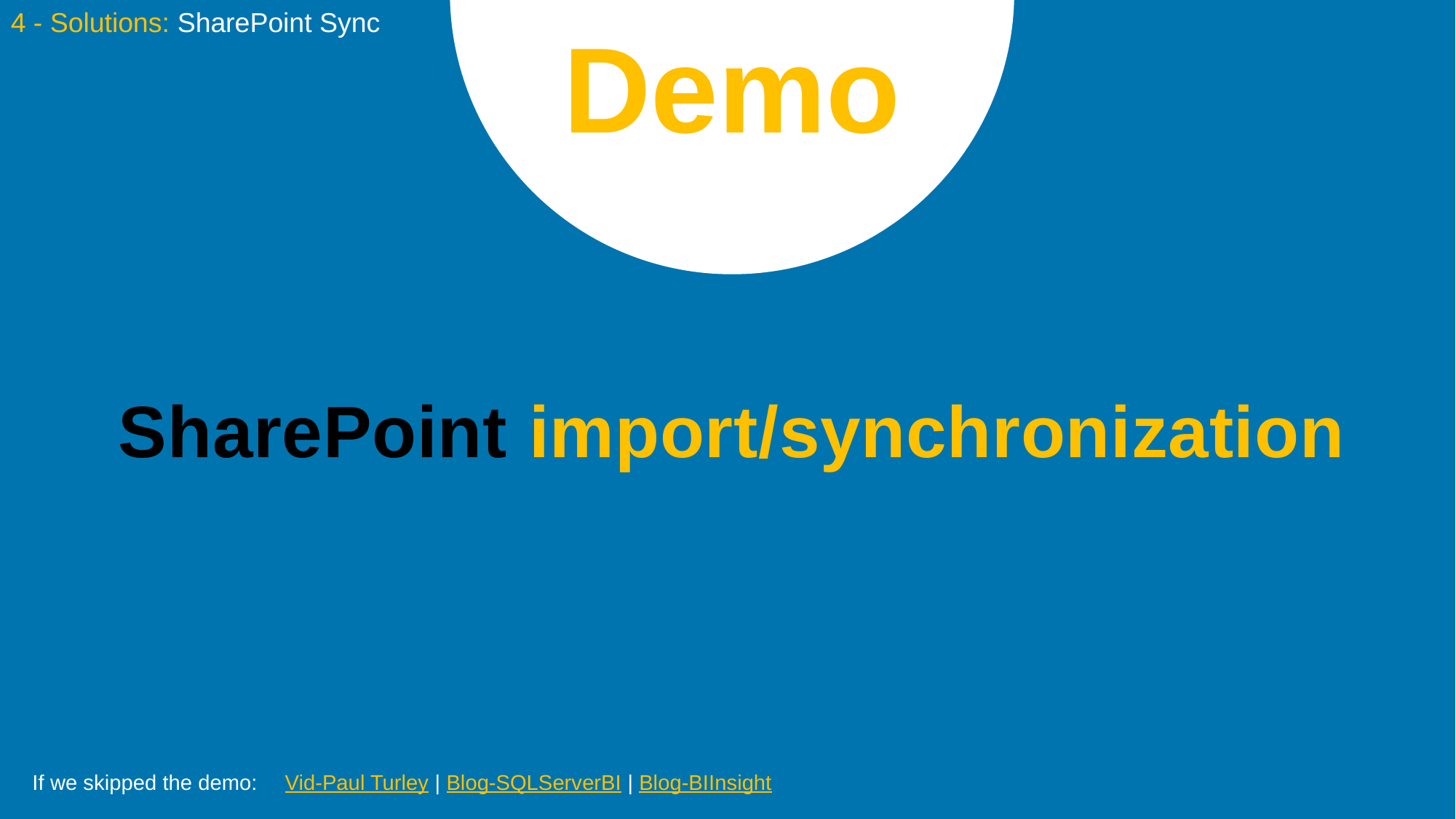

4 - Solutions: SharePoint Sync

Demo
# SharePoint import/synchronization
| If we skipped the demo: | Vid-Paul Turley | Blog-SQLServerBI | Blog-BIInsight |
| --- | --- |